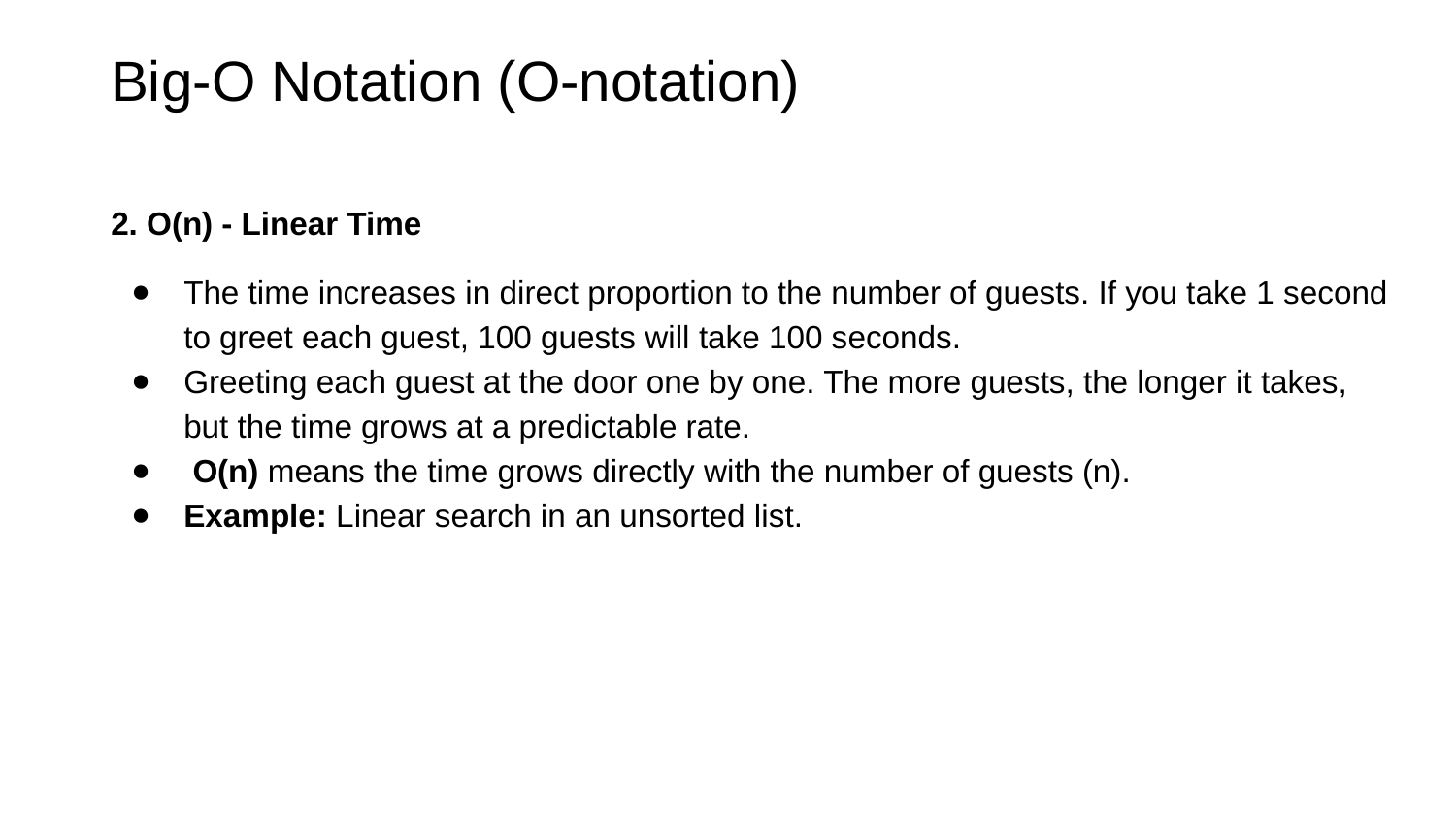

# Big-O Notation (O-notation)

2. O(n) - Linear Time
The time increases in direct proportion to the number of guests. If you take 1 second to greet each guest, 100 guests will take 100 seconds.
Greeting each guest at the door one by one. The more guests, the longer it takes, but the time grows at a predictable rate.
 O(n) means the time grows directly with the number of guests (n).
Example: Linear search in an unsorted list.